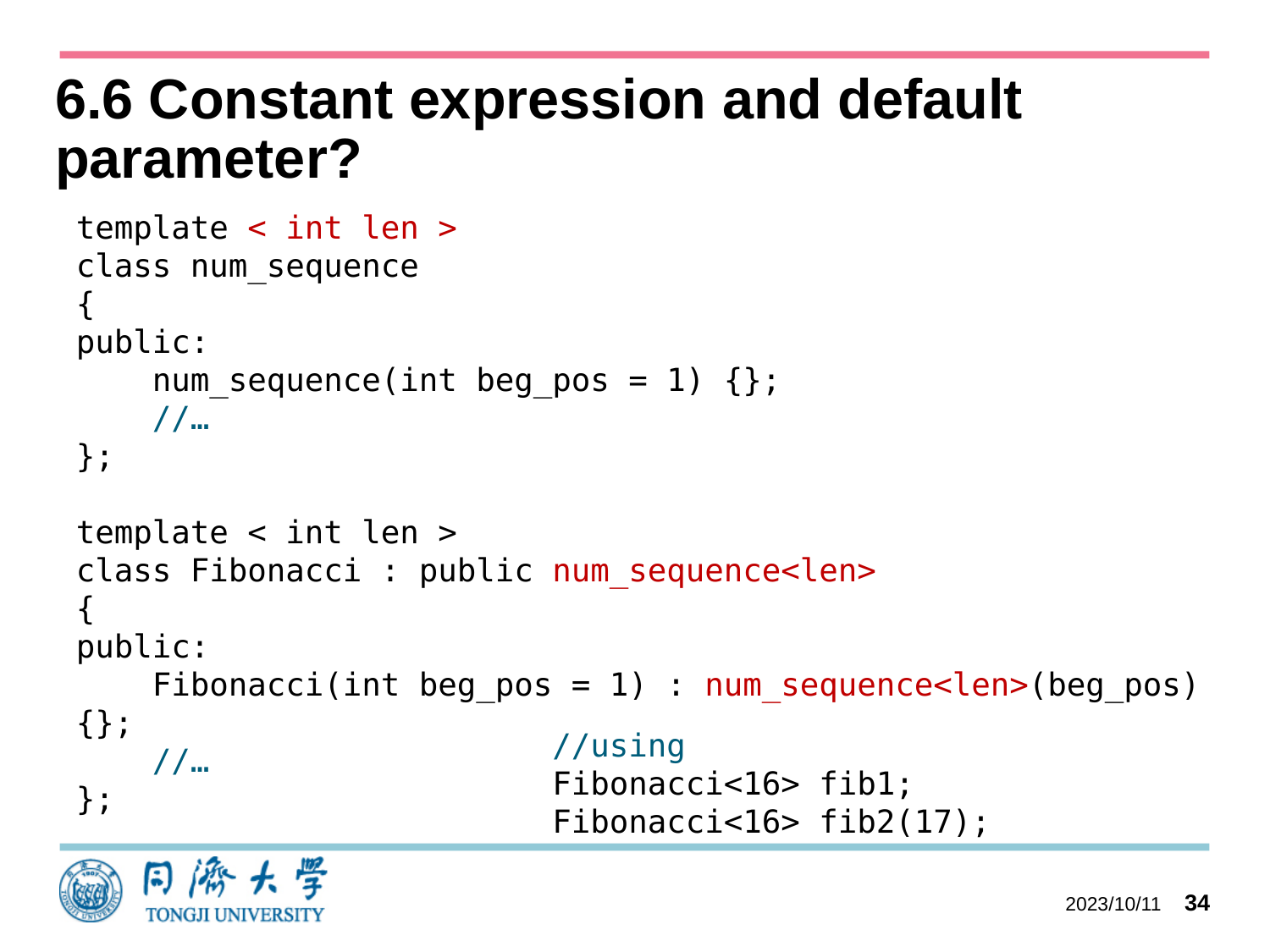

# 6.6 Constant expression and default parameter?
template < int len >
class num_sequence
{
public:
    num_sequence(int beg_pos = 1) {};
    //…
};

template < int len >
class Fibonacci : public num_sequence<len>
{
public:
    Fibonacci(int beg_pos = 1) : num_sequence<len>(beg_pos) {};
    //…
};
//using
Fibonacci<16> fib1;
Fibonacci<16> fib2(17);
2023/10/11
34